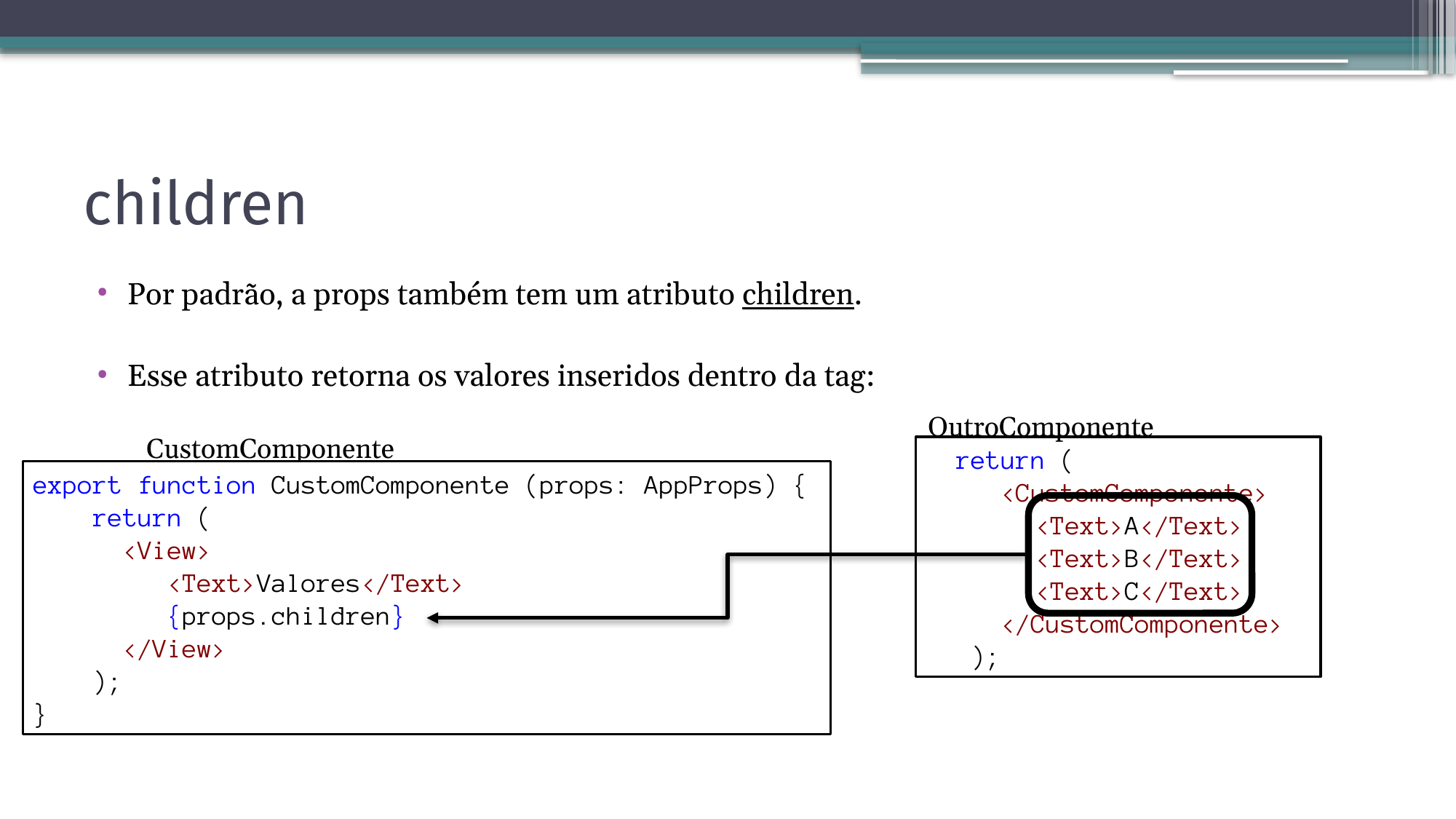

# children
Por padrão, a props também tem um atributo children.

Esse atributo retorna os valores inseridos dentro da tag:

OutroComponente
CustomComponente
  return (
     <CustomComponente>
   	<Text>A</Text>
	<Text>B</Text>
	<Text>C</Text>
     </CustomComponente>
   );
export function CustomComponente (props: AppProps) {
    return (
      <View>
         <Text>Valores</Text>
         {props.children}
      </View>
    );
}